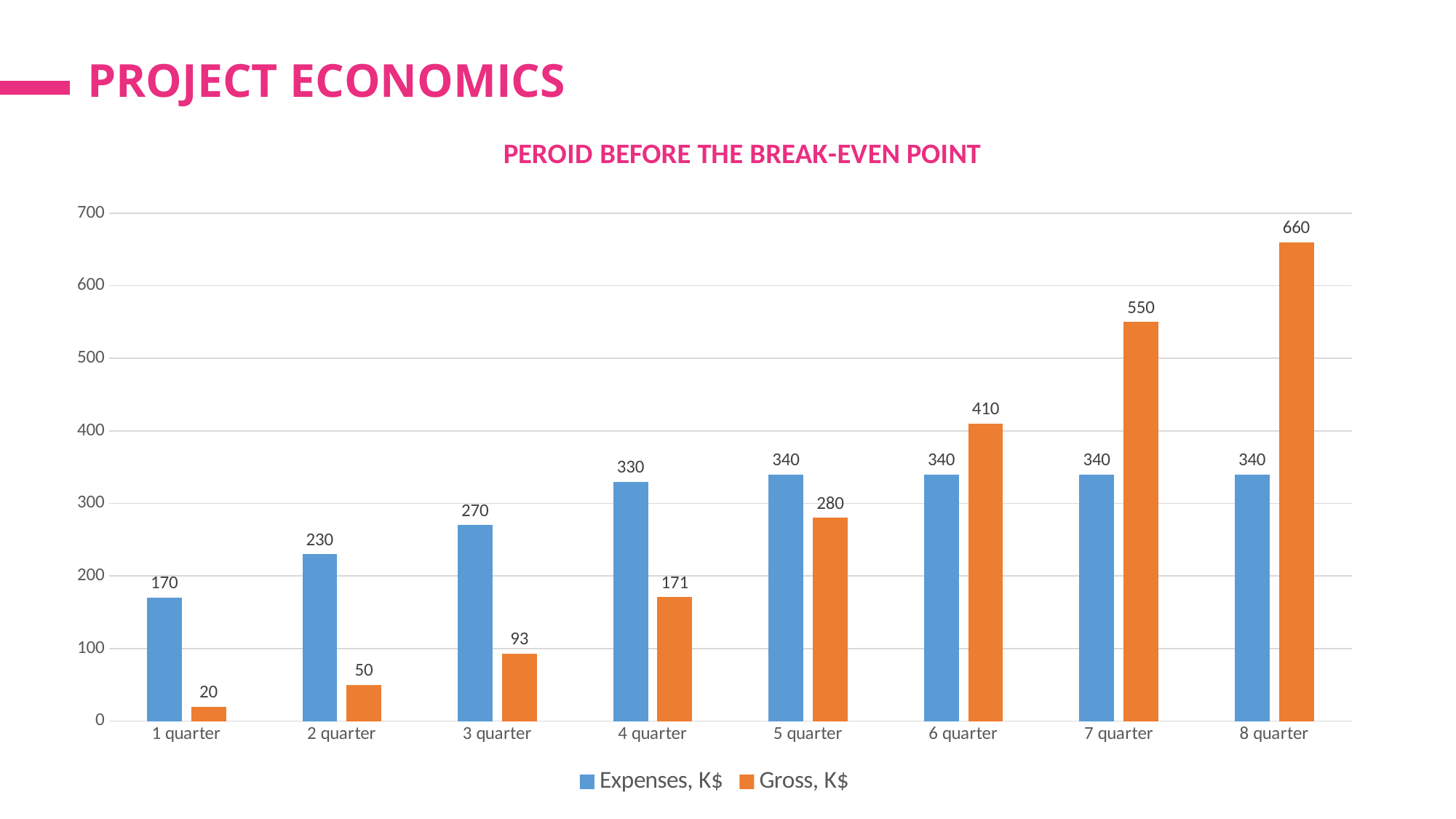

PROJECT ECONOMICS

### Chart: PEROID BEFORE THE BREAK-EVEN POINT

| Category | Expenses, K$ | Gross, K$ |
|---|---|---|
| 1 quarter | 170.0 | 20.0 |
| 2 quarter | 230.0 | 50.0 |
| 3 quarter | 270.0 | 93.0 |
| 4 quarter | 330.0 | 171.0 |
| 5 quarter | 340.0 | 280.0 |
| 6 quarter | 340.0 | 410.0 |
| 7 quarter | 340.0 | 550.0 |
| 8 quarter | 340.0 | 660.0 |
Landing Page